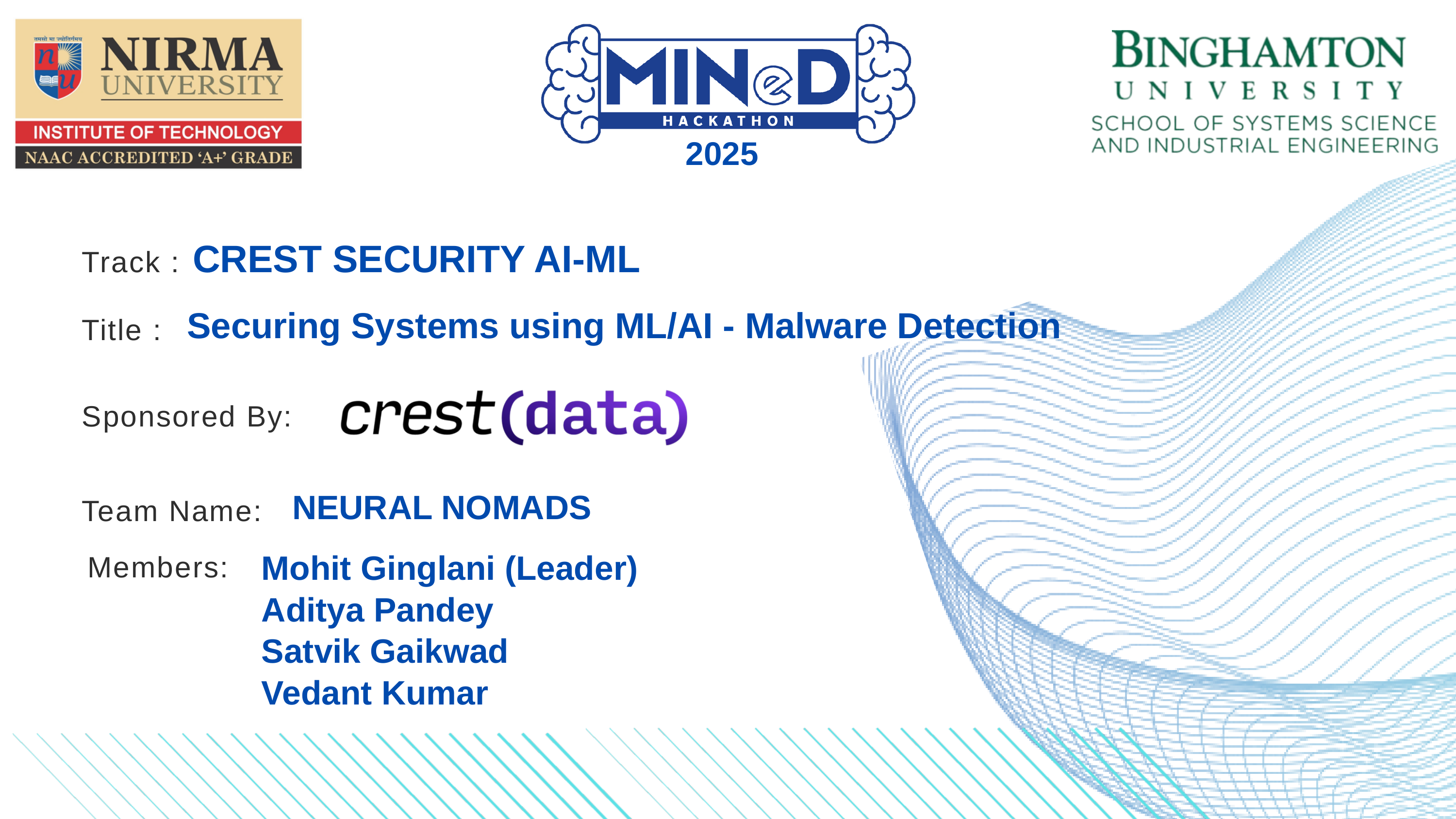

2025

Track :
CREST SECURITY AI-ML
Title :
Securing Systems using ML/AI - Malware Detection

Sponsored By:
Team Name:
NEURAL NOMADS
Members:
Mohit Ginglani (Leader)
Aditya Pandey
Satvik Gaikwad
Vedant Kumar